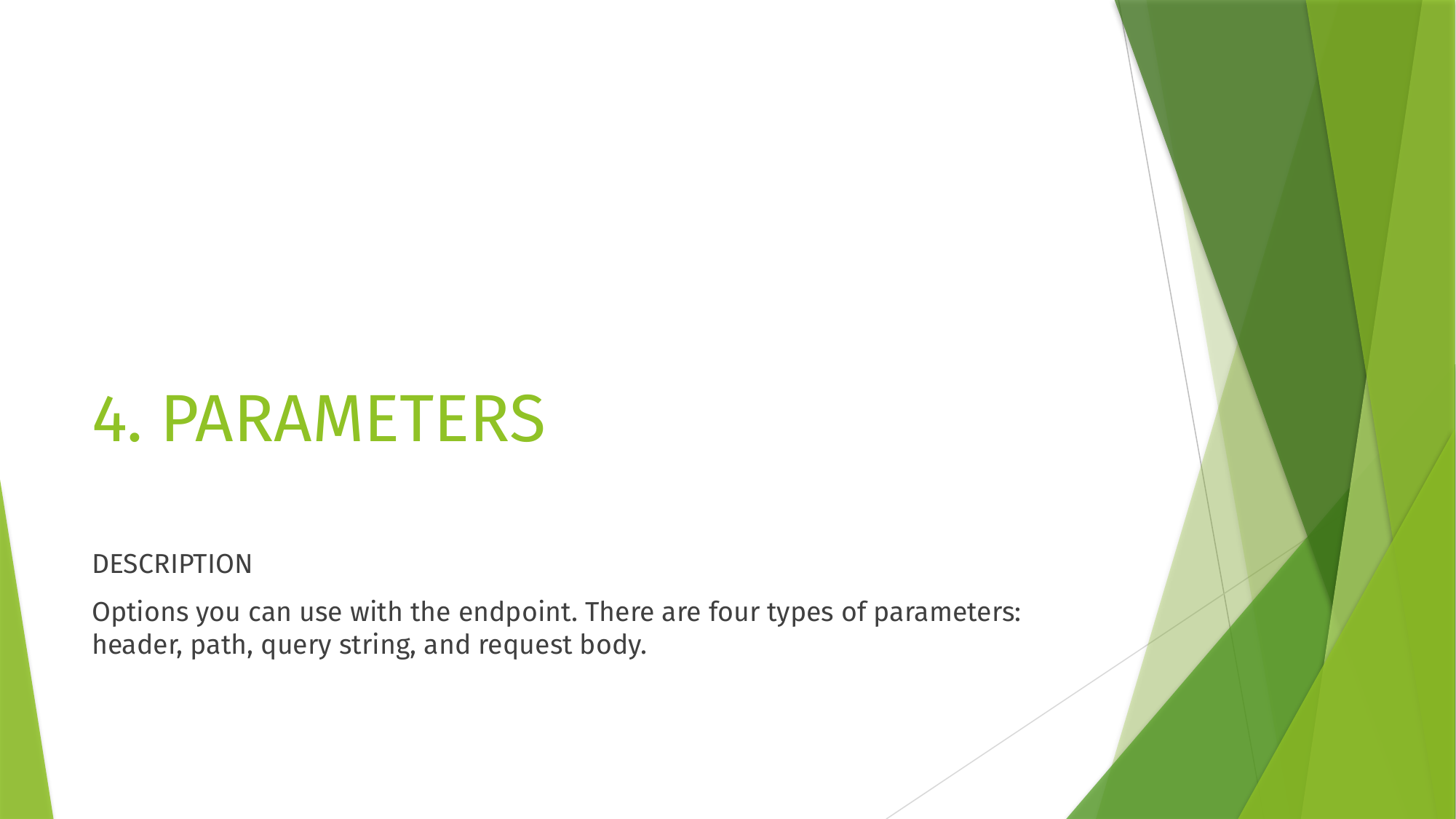

# 4. PARAMETERS
DESCRIPTION
Options you can use with the endpoint. There are four types of parameters: header, path, query string, and request body.